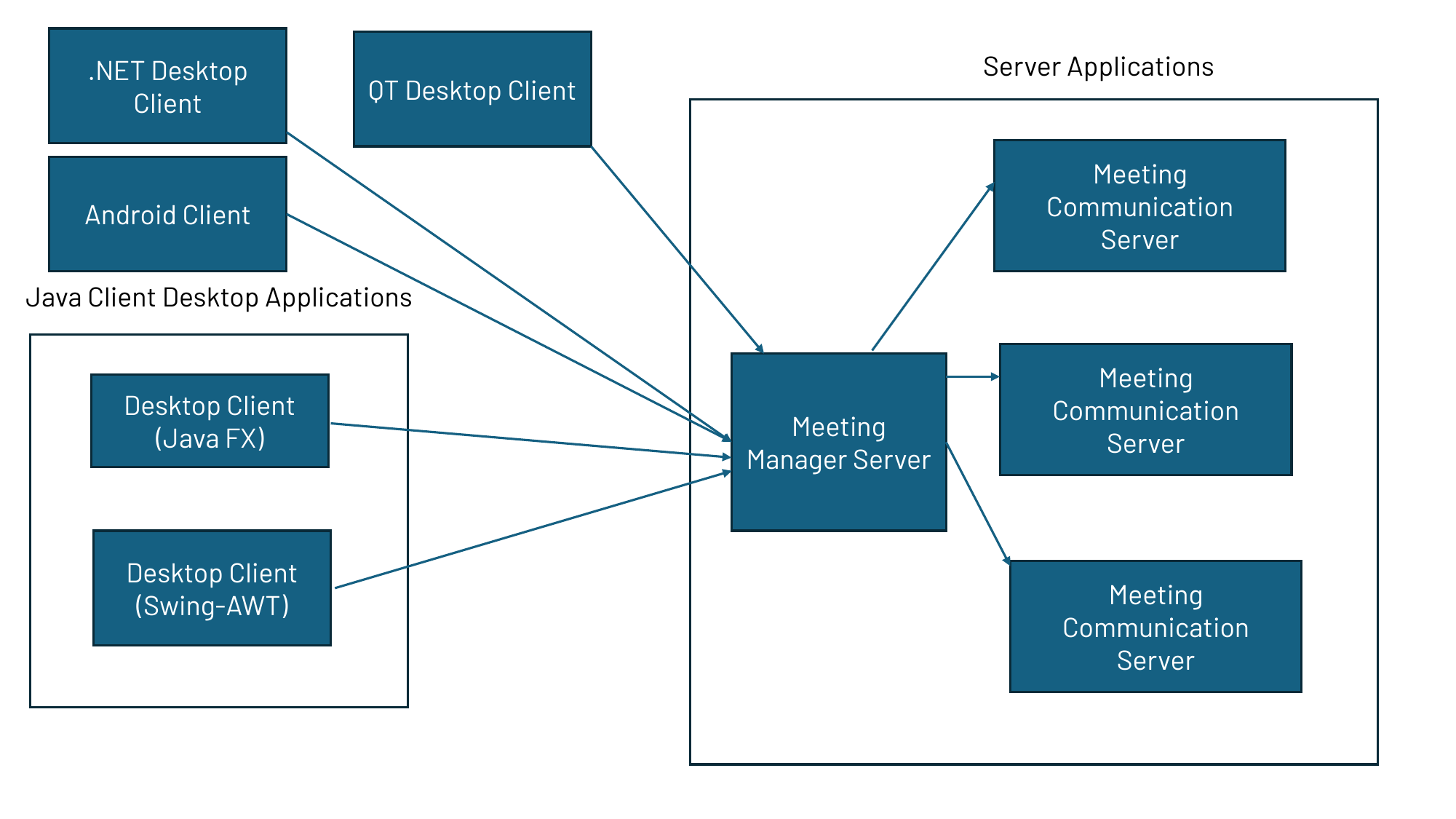

.NET Desktop Client
QT Desktop Client
Server Applications

Meeting
Communication Server
Android Client
Java Client Desktop Applications

Desktop Client
(Java FX)
Meeting
Communication Server
Meeting Manager Server
Desktop Client
(Swing-AWT)
Meeting
Communication Server